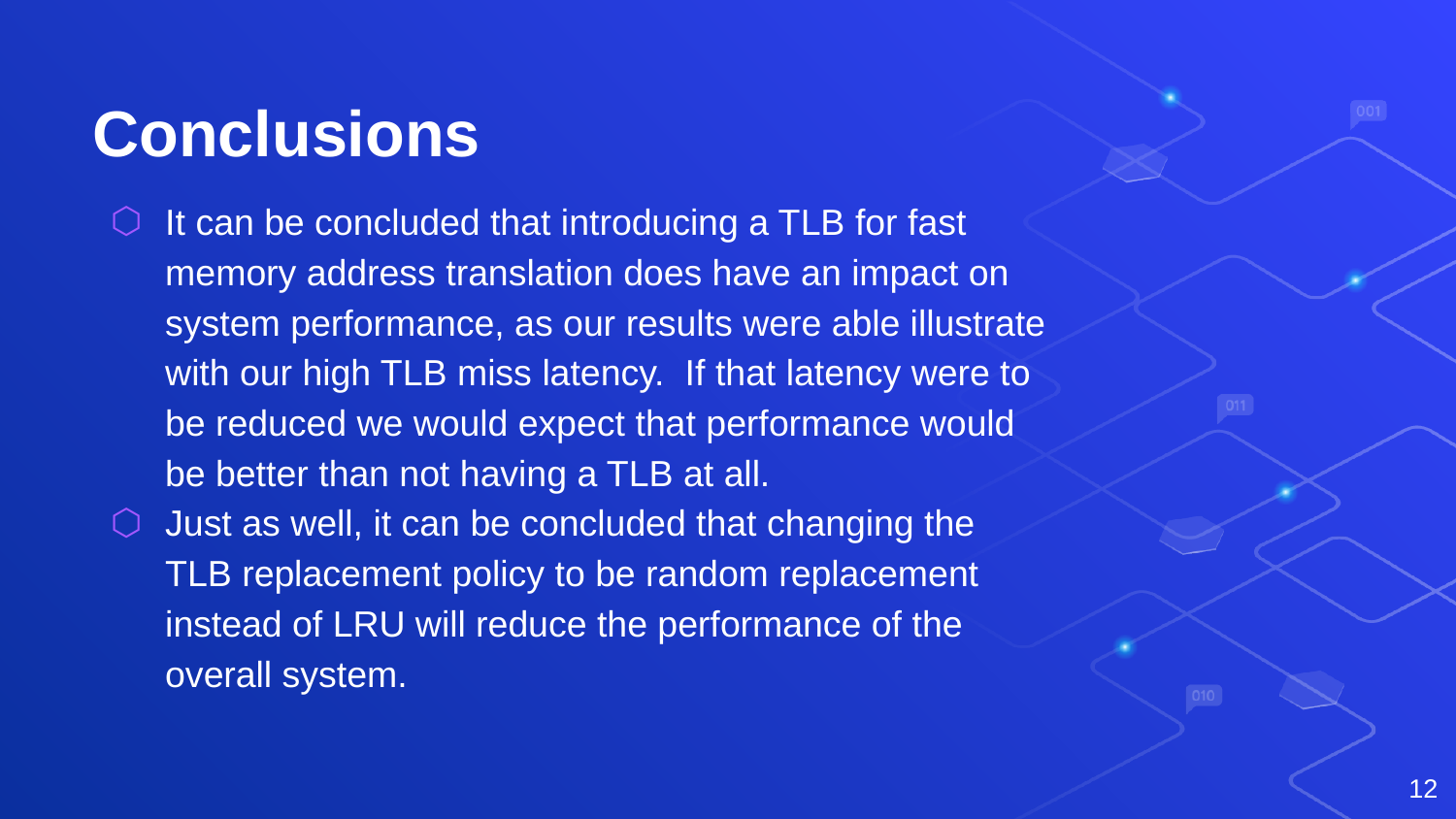

# Conclusions
It can be concluded that introducing a TLB for fast memory address translation does have an impact on system performance, as our results were able illustrate with our high TLB miss latency.  If that latency were to be reduced we would expect that performance would be better than not having a TLB at all.
Just as well, it can be concluded that changing the TLB replacement policy to be random replacement instead of LRU will reduce the performance of the overall system.
12